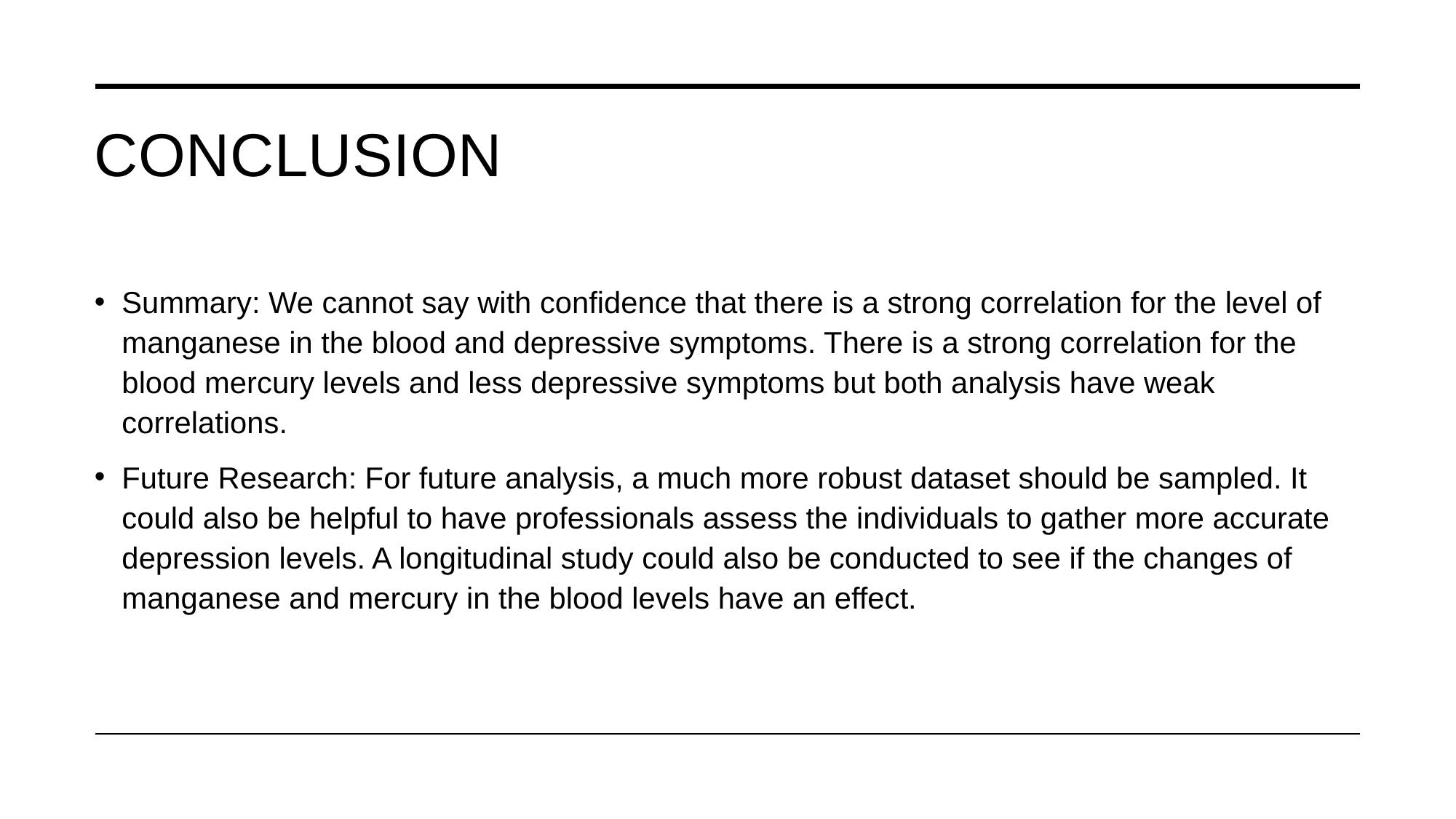

# Conclusion
Summary: We cannot say with confidence that there is a strong correlation for the level of manganese in the blood and depressive symptoms. There is a strong correlation for the blood mercury levels and less depressive symptoms but both analysis have weak correlations.
Future Research: For future analysis, a much more robust dataset should be sampled. It could also be helpful to have professionals assess the individuals to gather more accurate depression levels. A longitudinal study could also be conducted to see if the changes of manganese and mercury in the blood levels have an effect.